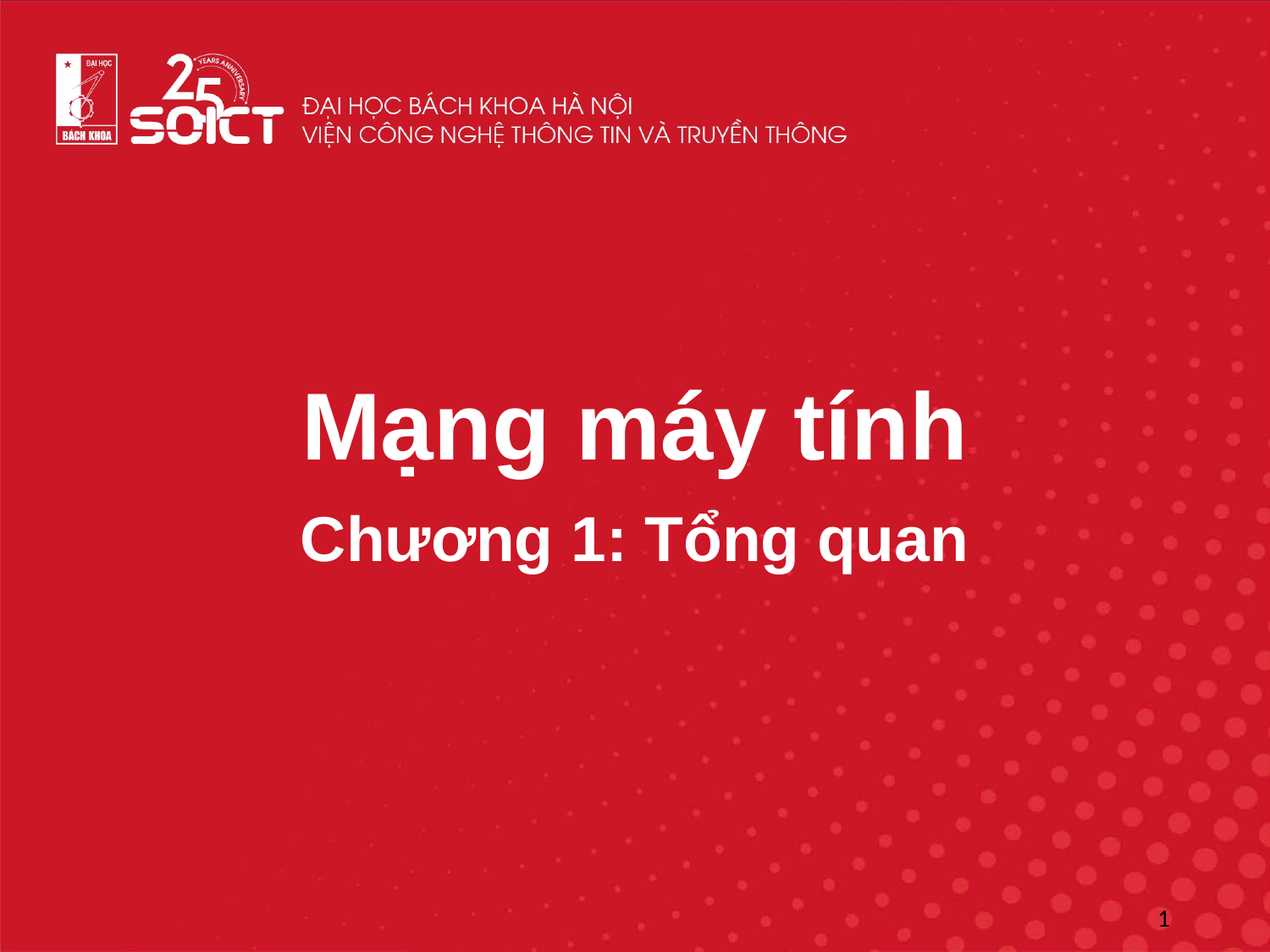

# Mạng máy tính
Chương 1: Tổng quan
1